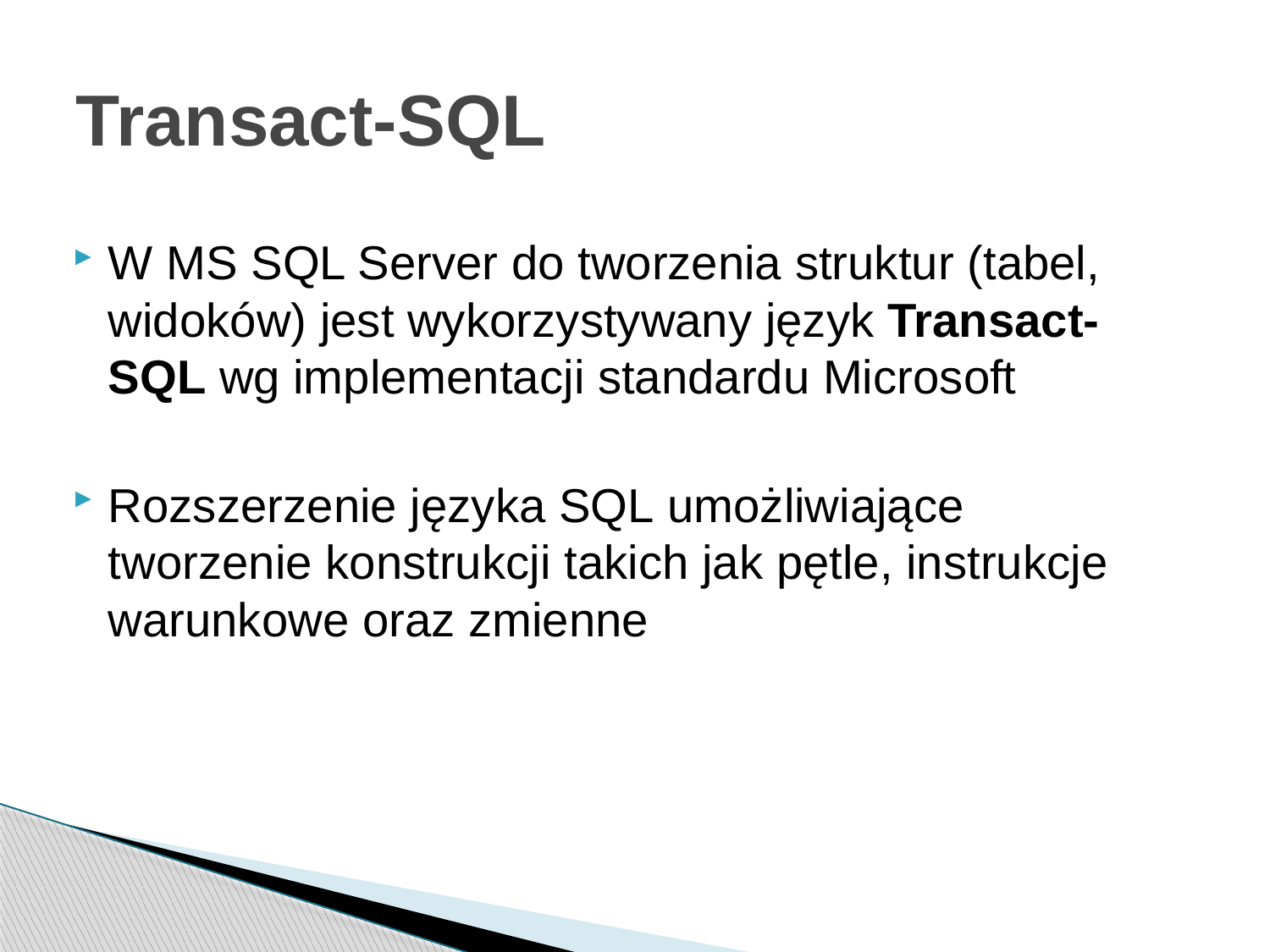

# Transact-SQL
W MS SQL Server do tworzenia struktur (tabel, widoków) jest wykorzystywany język Transact-SQL wg implementacji standardu Microsoft

Rozszerzenie języka SQL umożliwiające tworzenie konstrukcji takich jak pętle, instrukcje warunkowe oraz zmienne